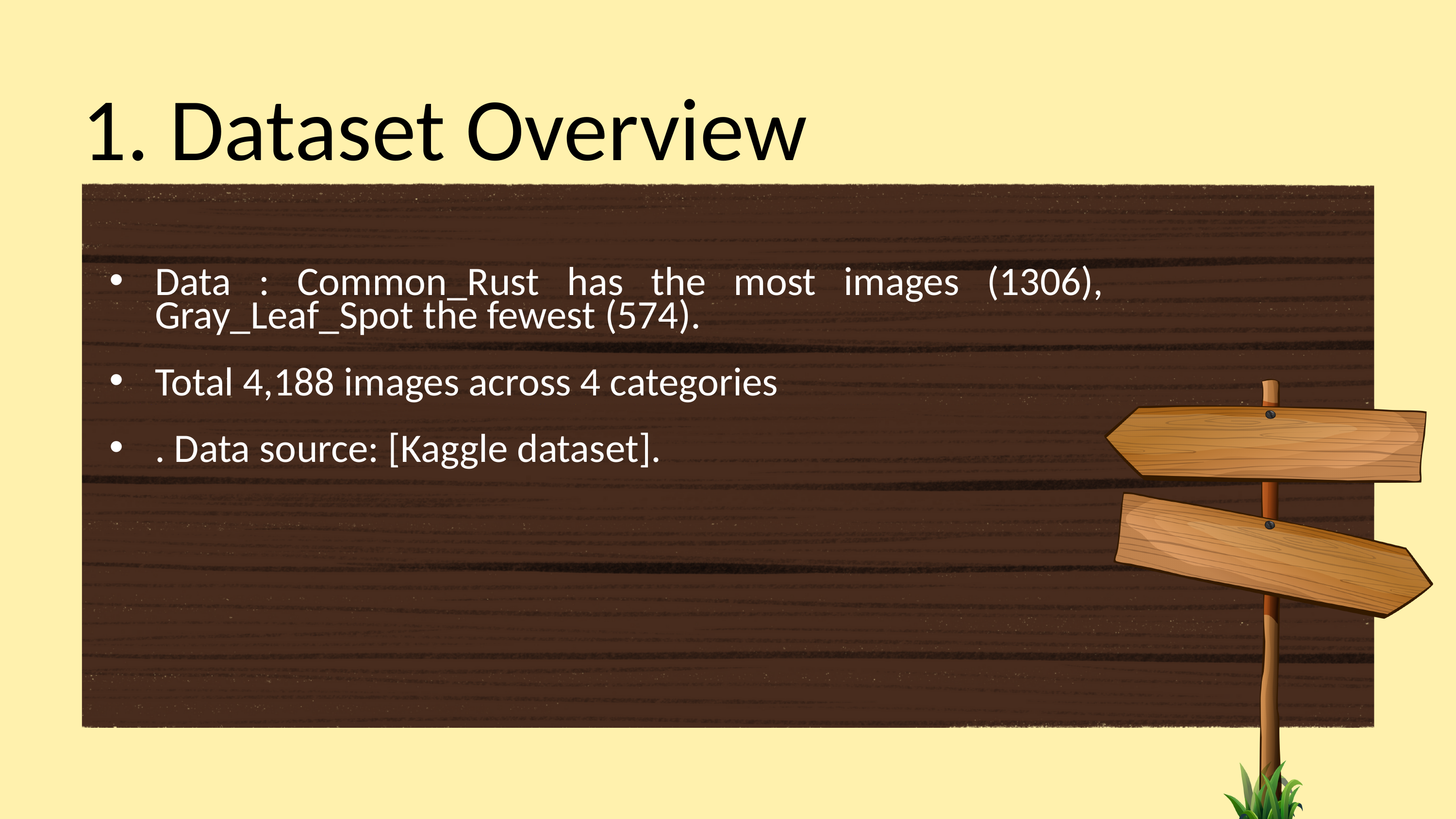

1. Dataset Overview

Data : Common_Rust has the most images (1306), Gray_Leaf_Spot the fewest (574).

Total 4,188 images across 4 categories

. Data source: [Kaggle dataset].